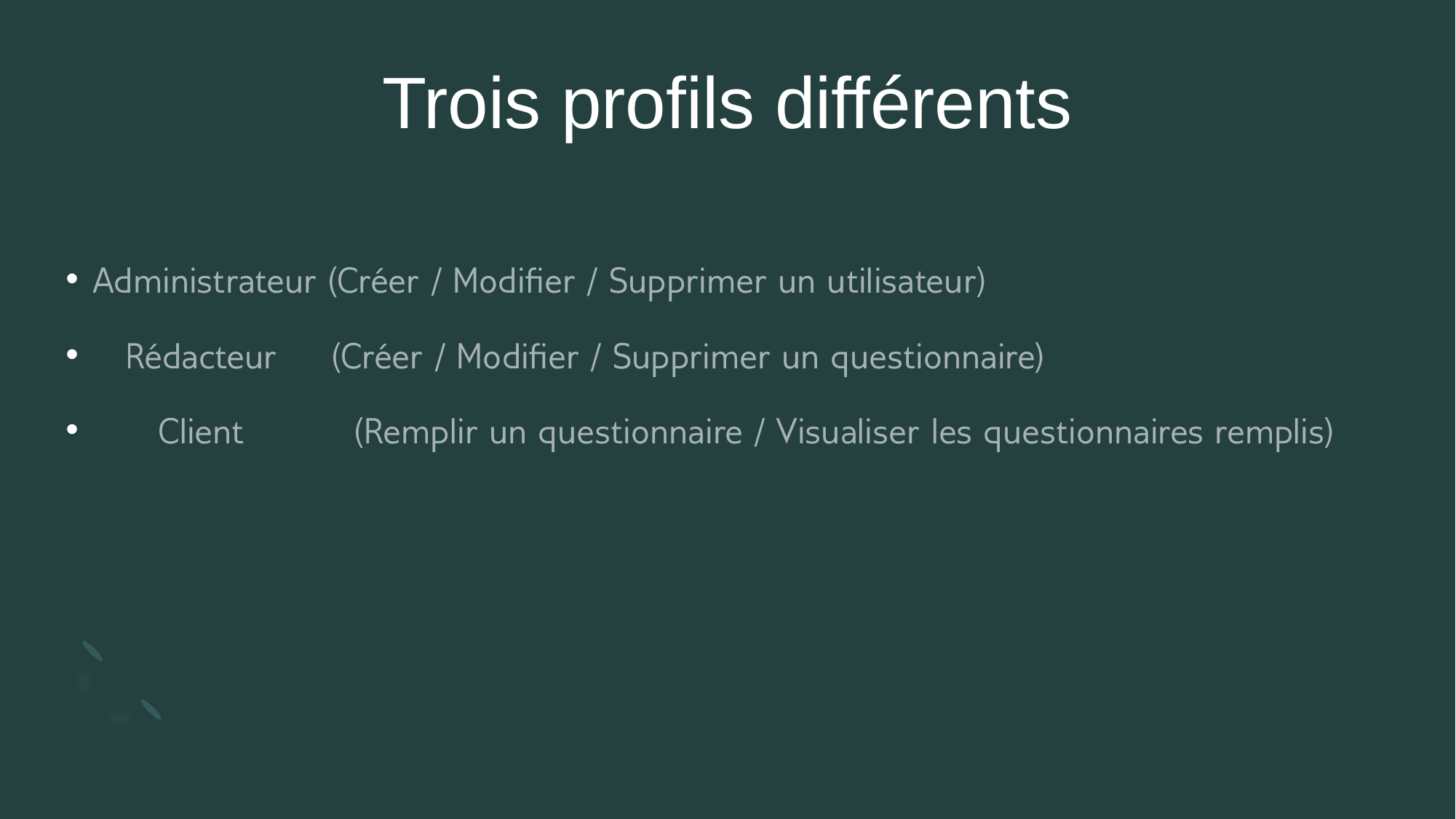

# Trois profils différents
Administrateur (Créer / Modifier / Supprimer un utilisateur)
   Rédacteur     (Créer / Modifier / Supprimer un questionnaire)
      Client 	    (Remplir un questionnaire / Visualiser les questionnaires remplis)